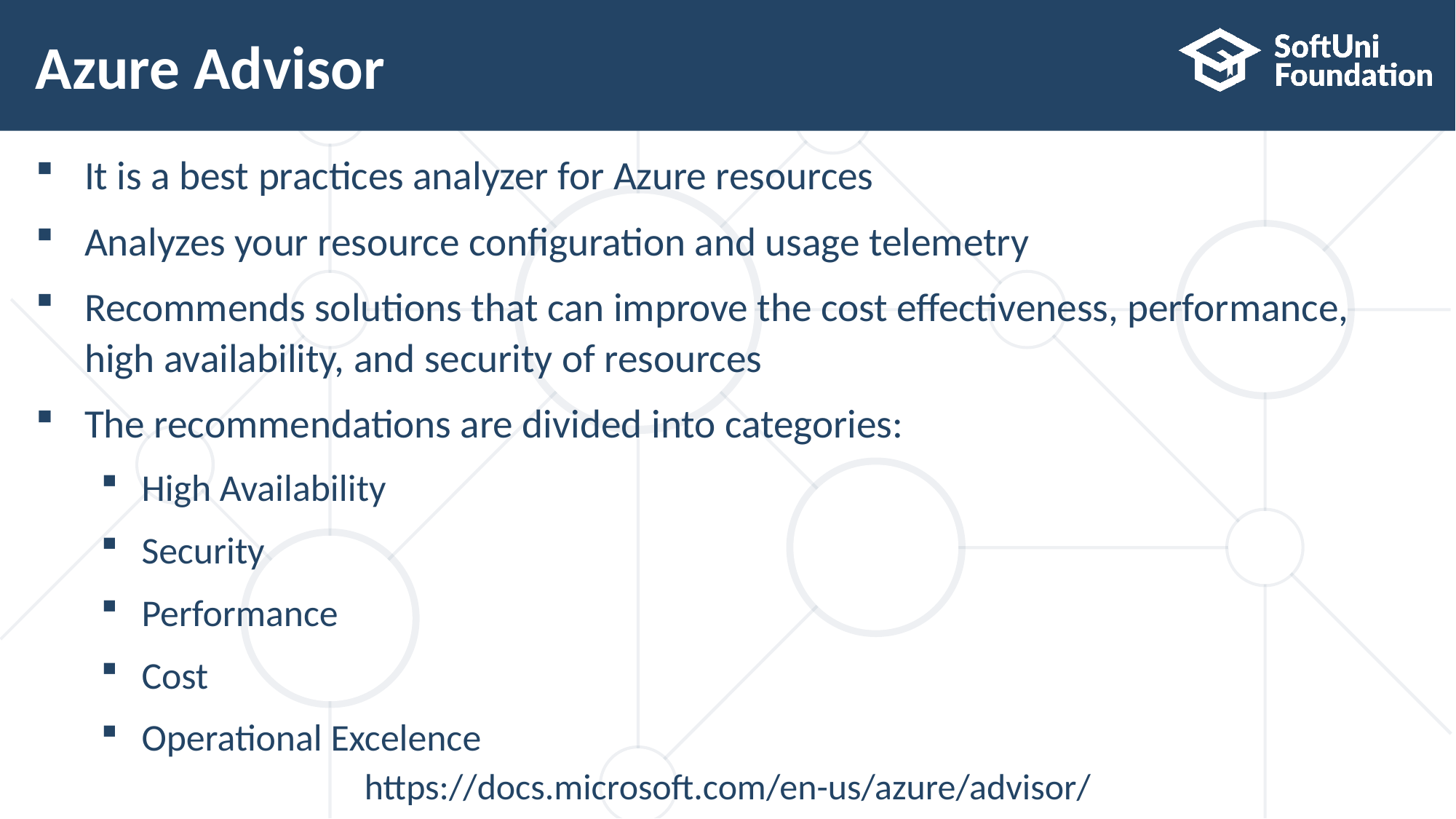

# Azure Advisor
It is a best practices analyzer for Azure resources
Analyzes your resource configuration and usage telemetry
Recommends solutions that can improve the cost effectiveness, performance, high availability, and security of resources
The recommendations are divided into categories:
High Availability
Security
Performance
Cost
Operational Excelence
https://docs.microsoft.com/en-us/azure/advisor/